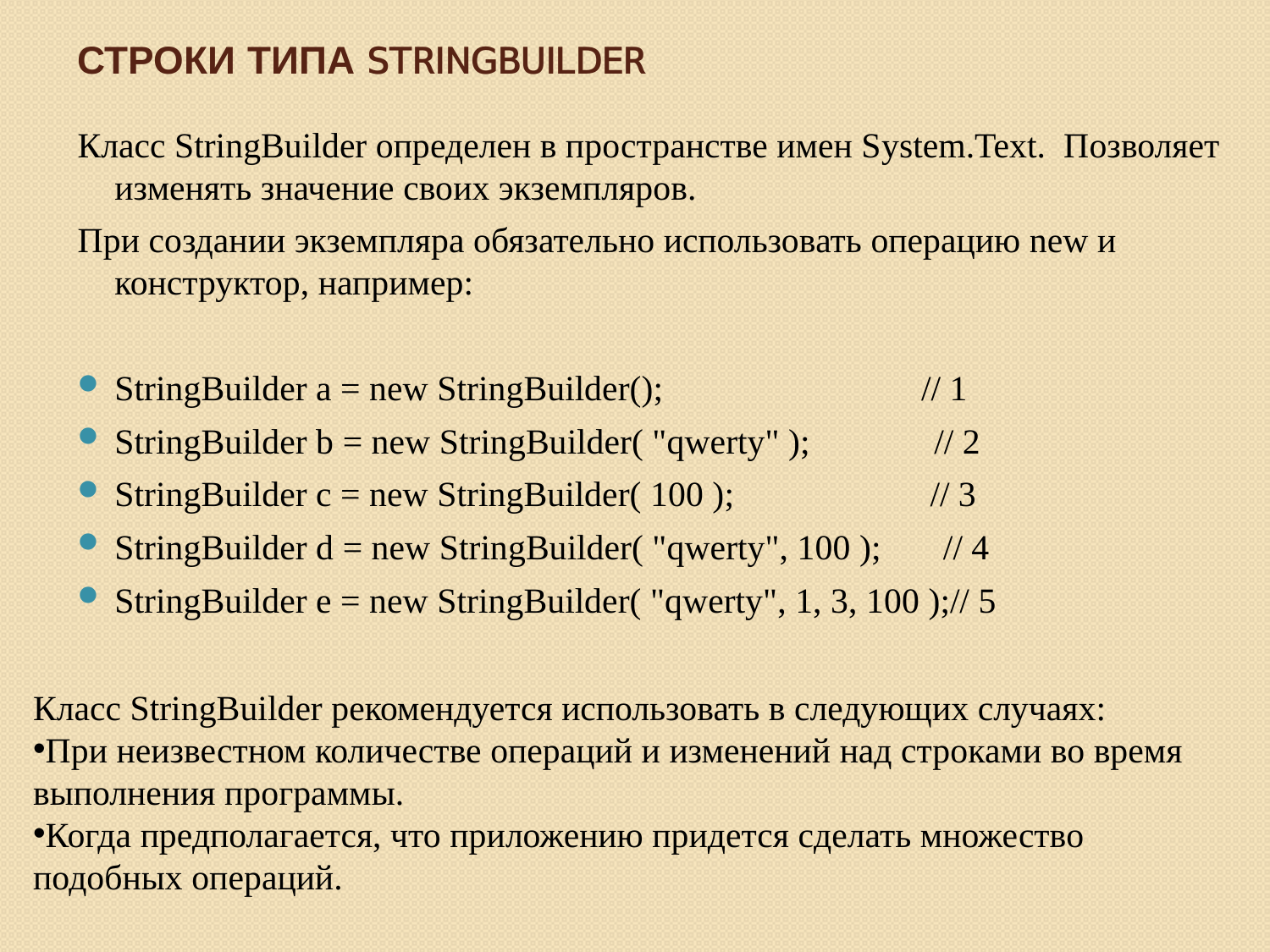

# Строки типа StringBuilder
Класс StringBuilder определен в пространстве имен System.Text.  Позволяет изменять значение своих экземпляров.
При создании экземпляра обязательно использовать операцию new и конструктор, например:

StringBuilder a = new StringBuilder();                             // 1
StringBuilder b = new StringBuilder( "qwerty" );              // 2
StringBuilder c = new StringBuilder( 100 );                      // 3
StringBuilder d = new StringBuilder( "qwerty", 100 );       // 4
StringBuilder e = new StringBuilder( "qwerty", 1, 3, 100 );// 5
Класс StringBuilder рекомендуется использовать в следующих случаях:
При неизвестном количестве операций и изменений над строками во время выполнения программы.
Когда предполагается, что приложению придется сделать множество подобных операций.